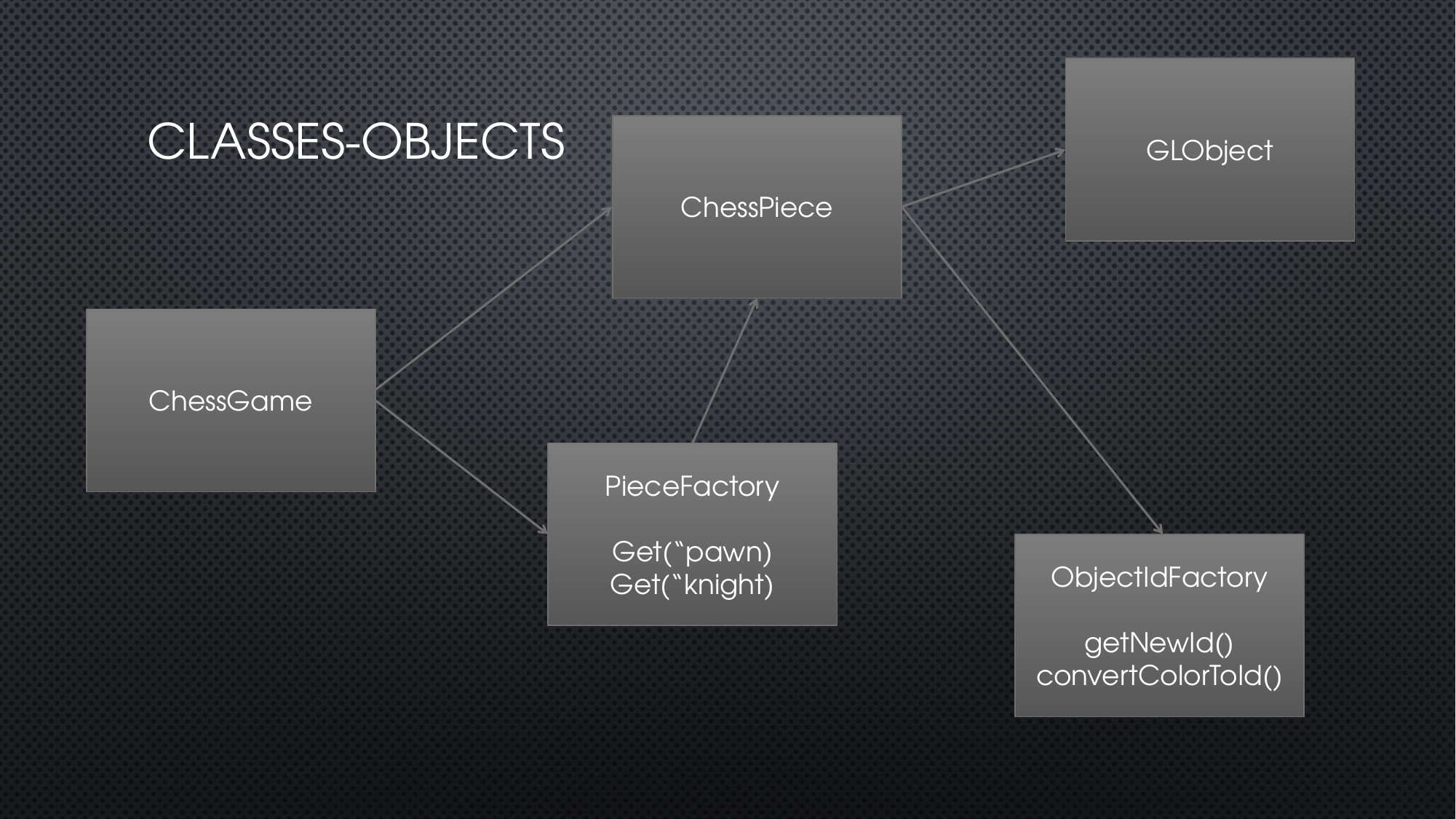

GLObject
# CLASSES-OBJECTS
ChessPiece

ChessGame
PieceFactory

Get(“pawn)
Get(“knight)
ObjectIdFactory

getNewId()
convertColorToId()